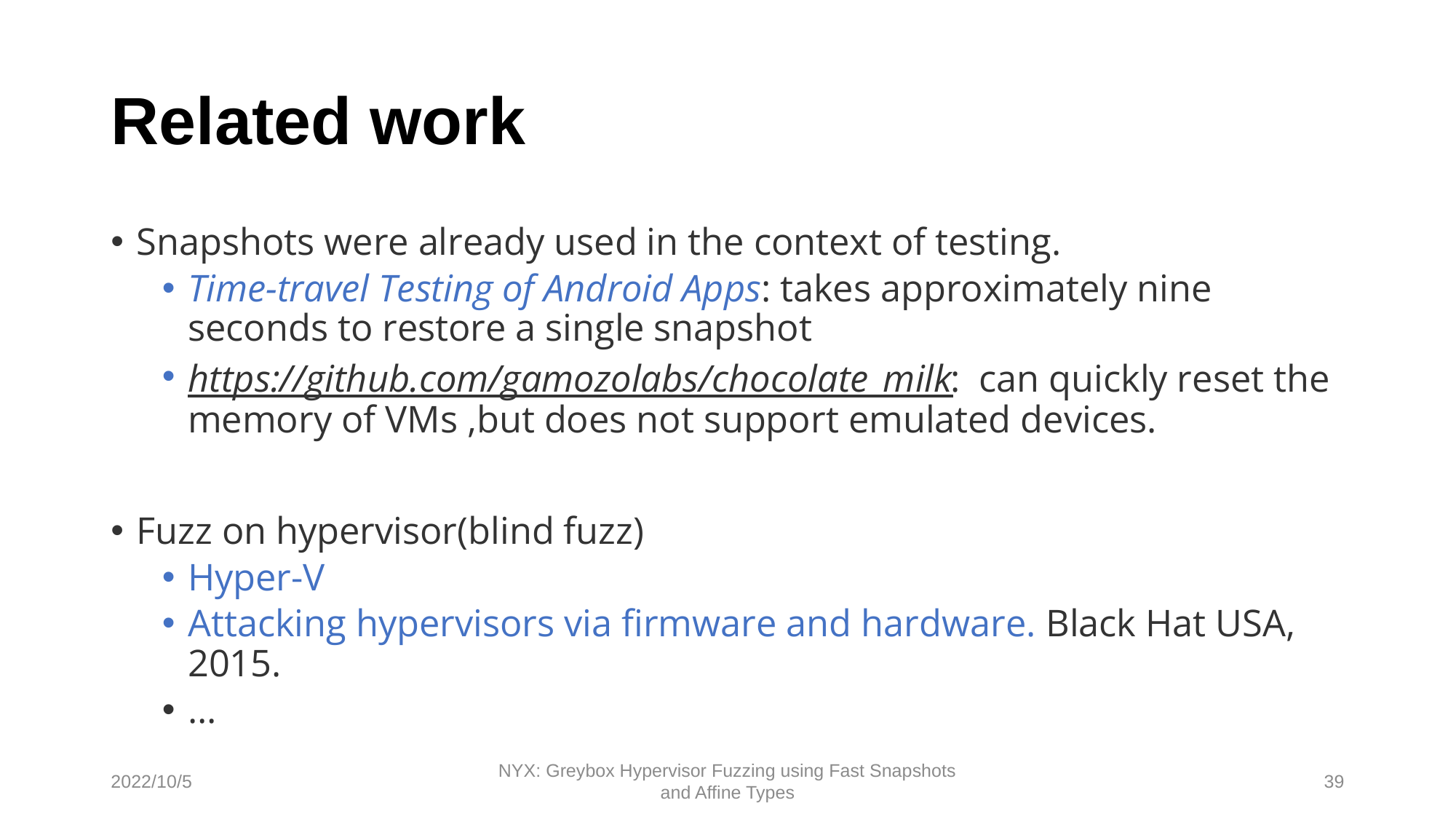

# Related work
Snapshots were already used in the context of testing.
Time-travel Testing of Android Apps: takes approximately nine seconds to restore a single snapshot
https://github.com/gamozolabs/chocolate_milk:  can quickly reset the memory of VMs ,but does not support emulated devices.

Fuzz on hypervisor(blind fuzz)
Hyper-V
Attacking hypervisors via firmware and hardware. Black Hat USA, 2015.
…

2022/10/5
NYX: Greybox Hypervisor Fuzzing using Fast Snapshots and Affine Types
39